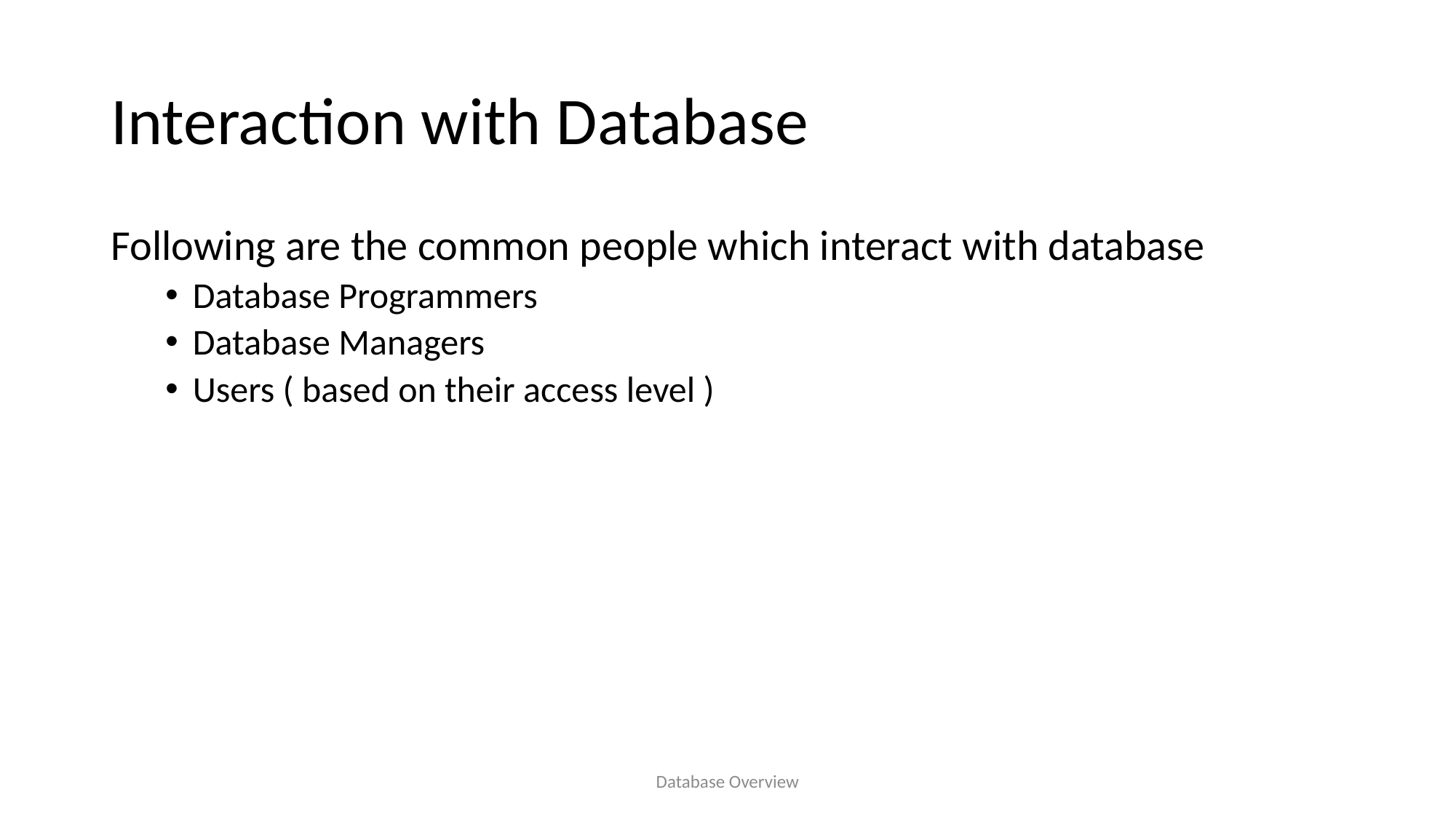

# Interaction with Database
Following are the common people which interact with database
Database Programmers
Database Managers
Users ( based on their access level )
Database Overview